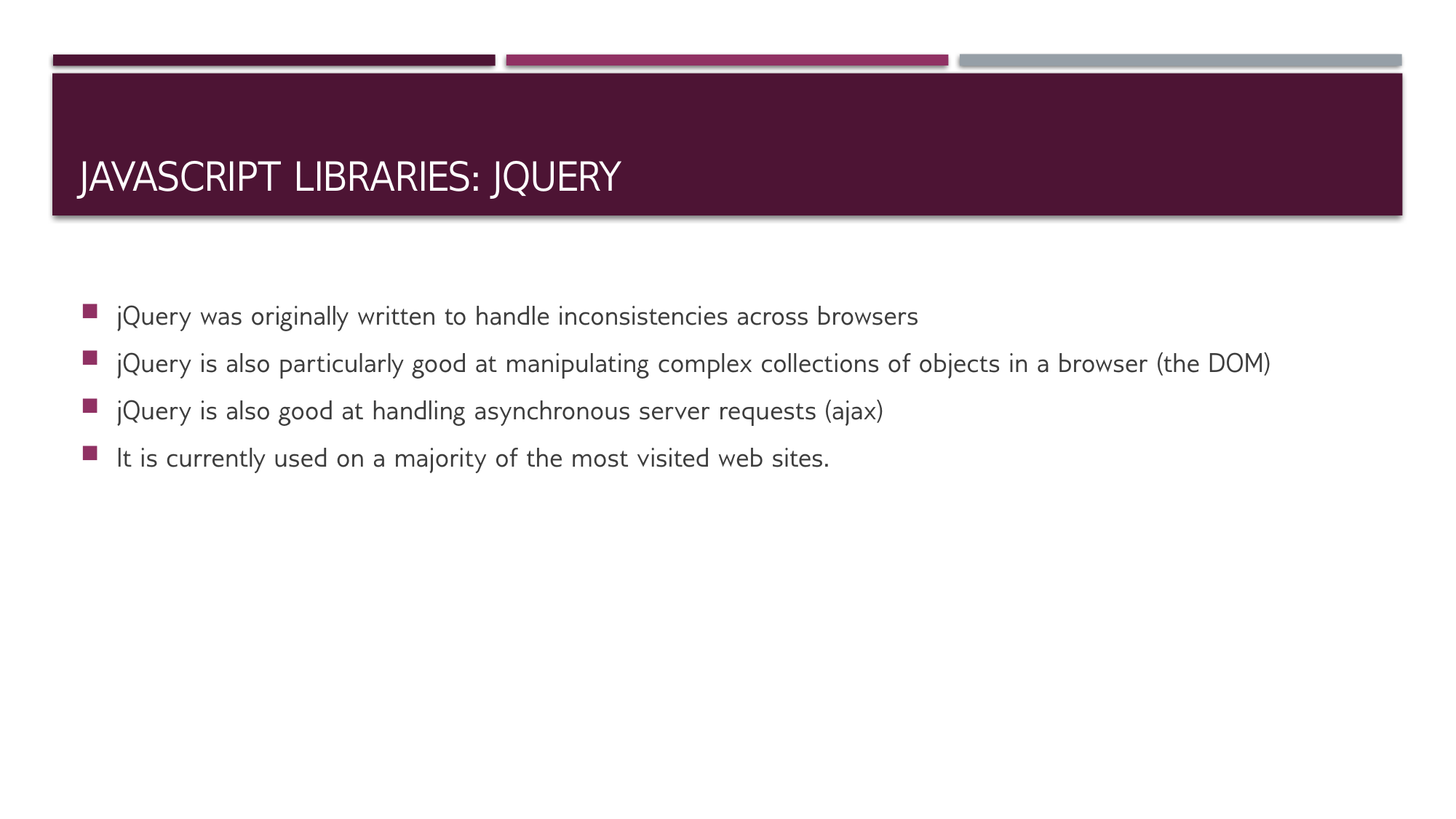

# Javascript Libraries: Jquery
jQuery was originally written to handle inconsistencies across browsers
jQuery is also particularly good at manipulating complex collections of objects in a browser (the DOM)
jQuery is also good at handling asynchronous server requests (ajax)
It is currently used on a majority of the most visited web sites.